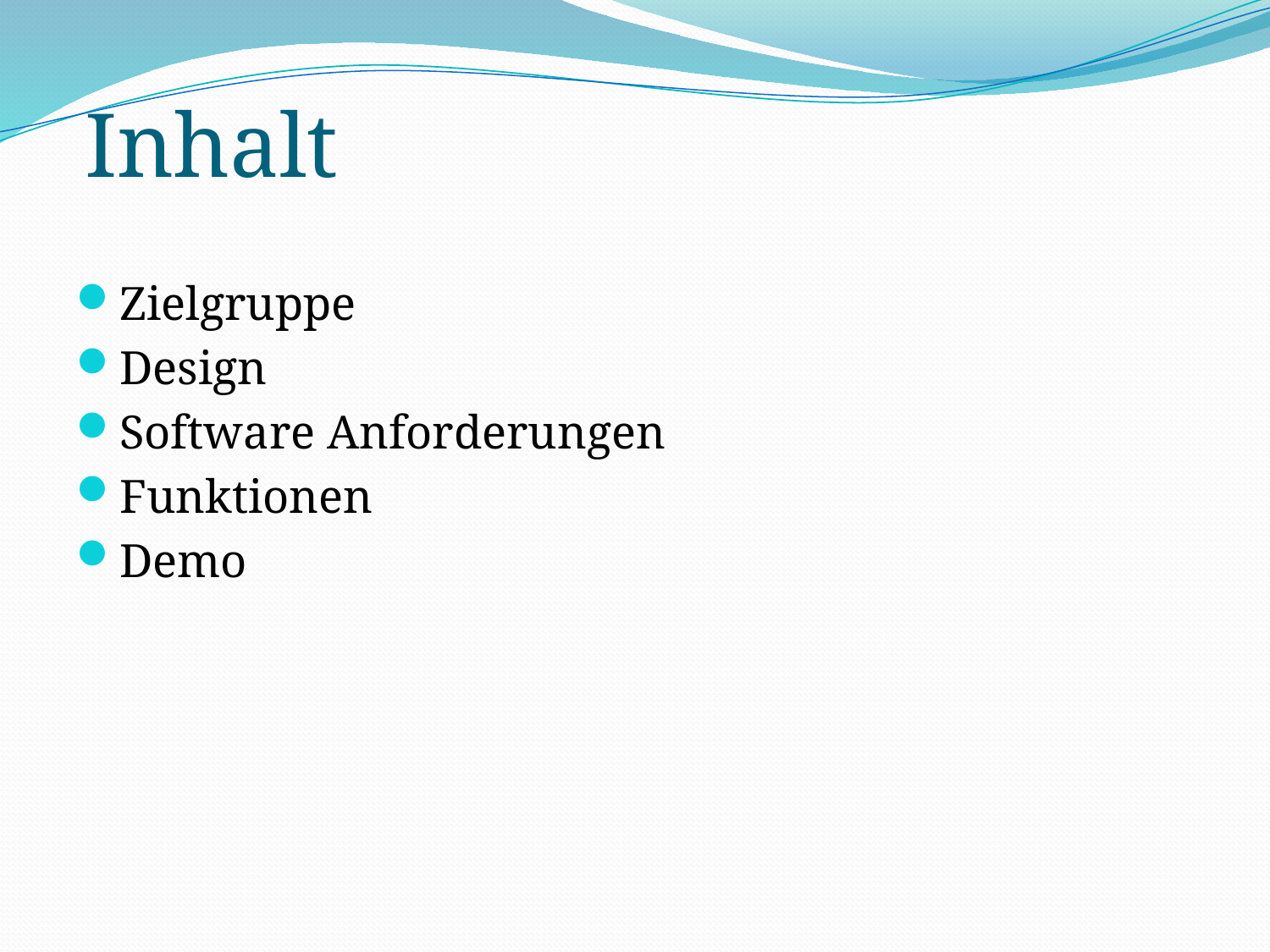

# Inhalt
Zielgruppe
Design
Software Anforderungen
Funktionen
Demo